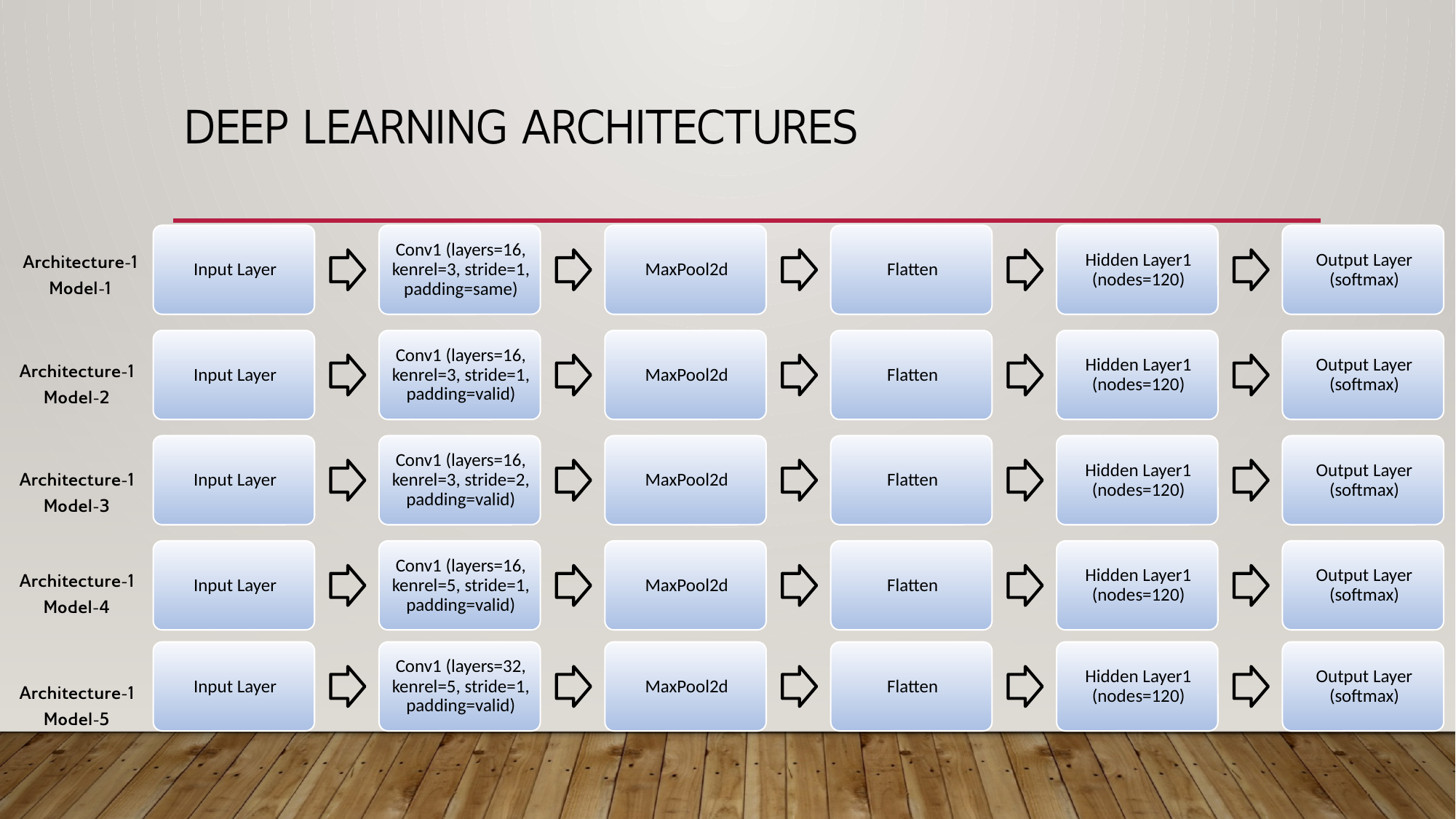

# Deep Learning Architectures
Input Layer

Conv1 (layers=16, kenrel=3, stride=1, padding=same)

MaxPool2d

Flatten

Hidden Layer1 (nodes=120)

Output Layer (softmax)
Architecture-1 Model-1
Input Layer

Conv1 (layers=16, kenrel=3, stride=1, padding=valid)

MaxPool2d

Flatten

Hidden Layer1 (nodes=120)

Output Layer (softmax)
Architecture-1 Model-2
Input Layer

Conv1 (layers=16, kenrel=3, stride=2, padding=valid)

MaxPool2d

Flatten

Hidden Layer1 (nodes=120)

Output Layer (softmax)
Architecture-1 Model-3
Input Layer

Conv1 (layers=16, kenrel=5, stride=1, padding=valid)

MaxPool2d

Flatten

Hidden Layer1 (nodes=120)

Output Layer (softmax)
Architecture-1 Model-4
Input Layer

Conv1 (layers=32, kenrel=5, stride=1, padding=valid)

MaxPool2d

Flatten

Hidden Layer1 (nodes=120)

Output Layer (softmax)
Architecture-1 Model-5